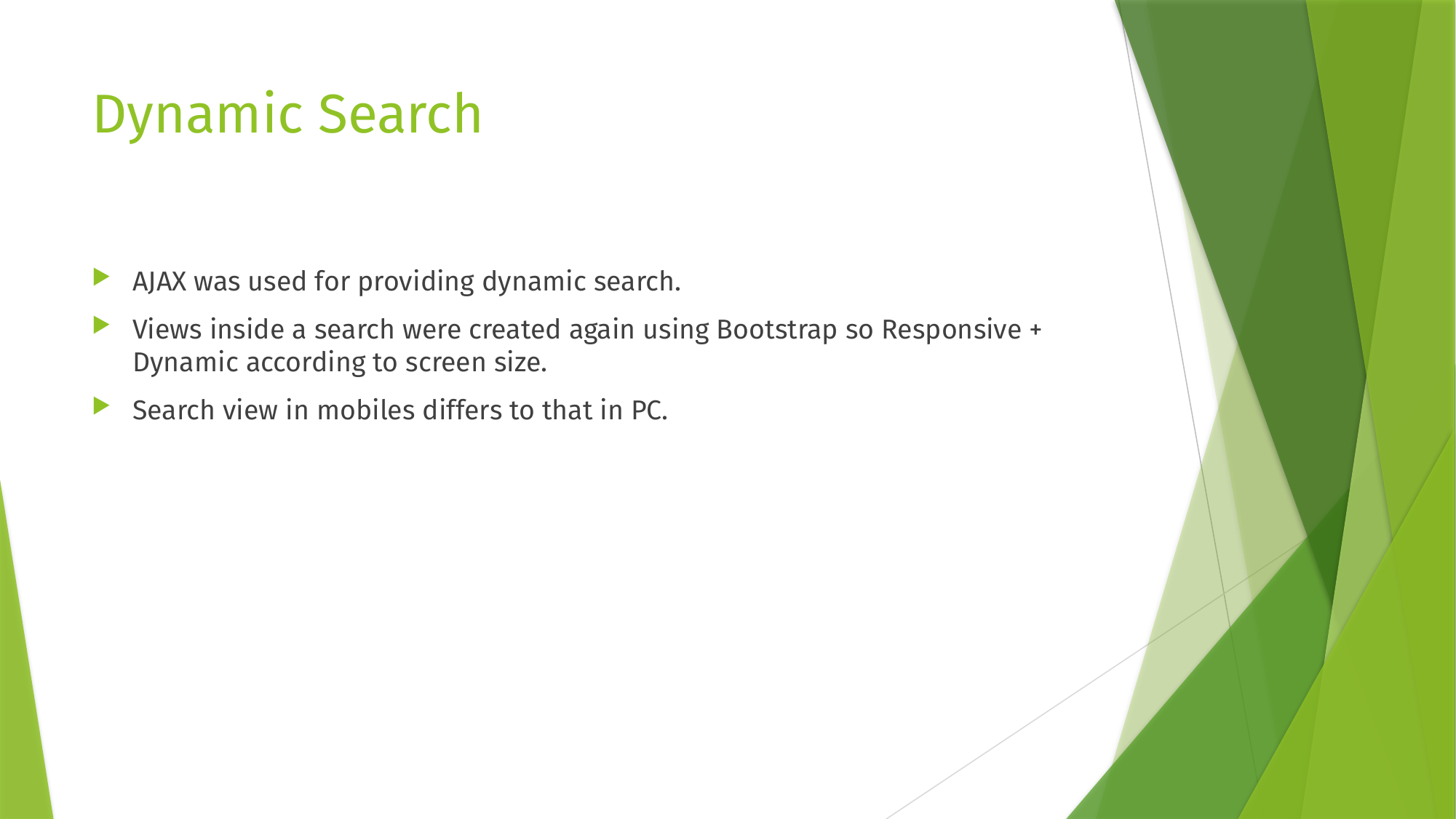

# Dynamic Search
AJAX was used for providing dynamic search.
Views inside a search were created again using Bootstrap so Responsive + Dynamic according to screen size.
Search view in mobiles differs to that in PC.